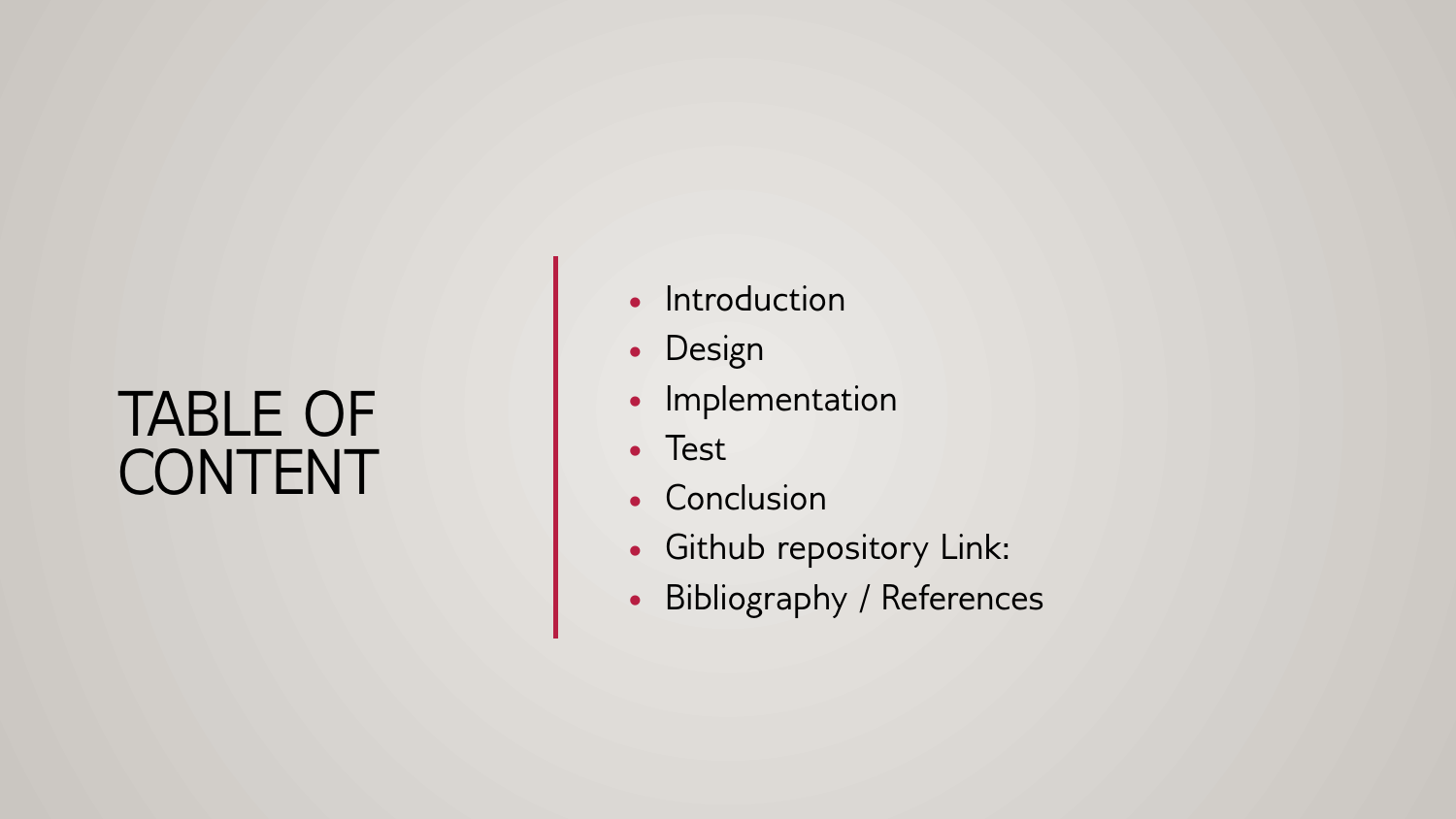

# Table of content
Introduction
Design
Implementation
Test
Conclusion
Github repository Link:
Bibliography / References